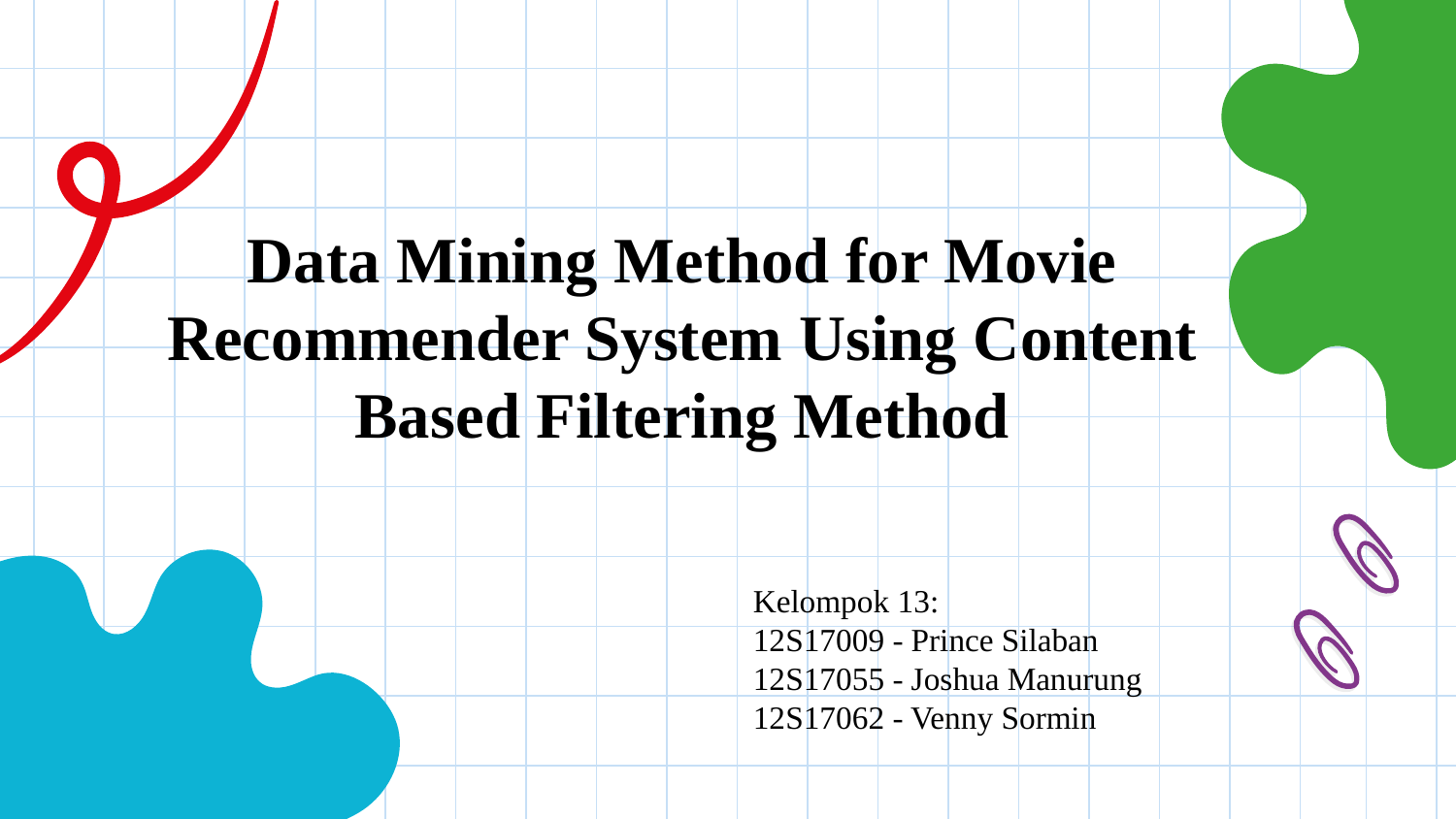

# Data Mining Method for Movie Recommender System Using Content Based Filtering Method
Kelompok 13:
12S17009 - Prince Silaban
12S17055 - Joshua Manurung
12S17062 - Venny Sormin